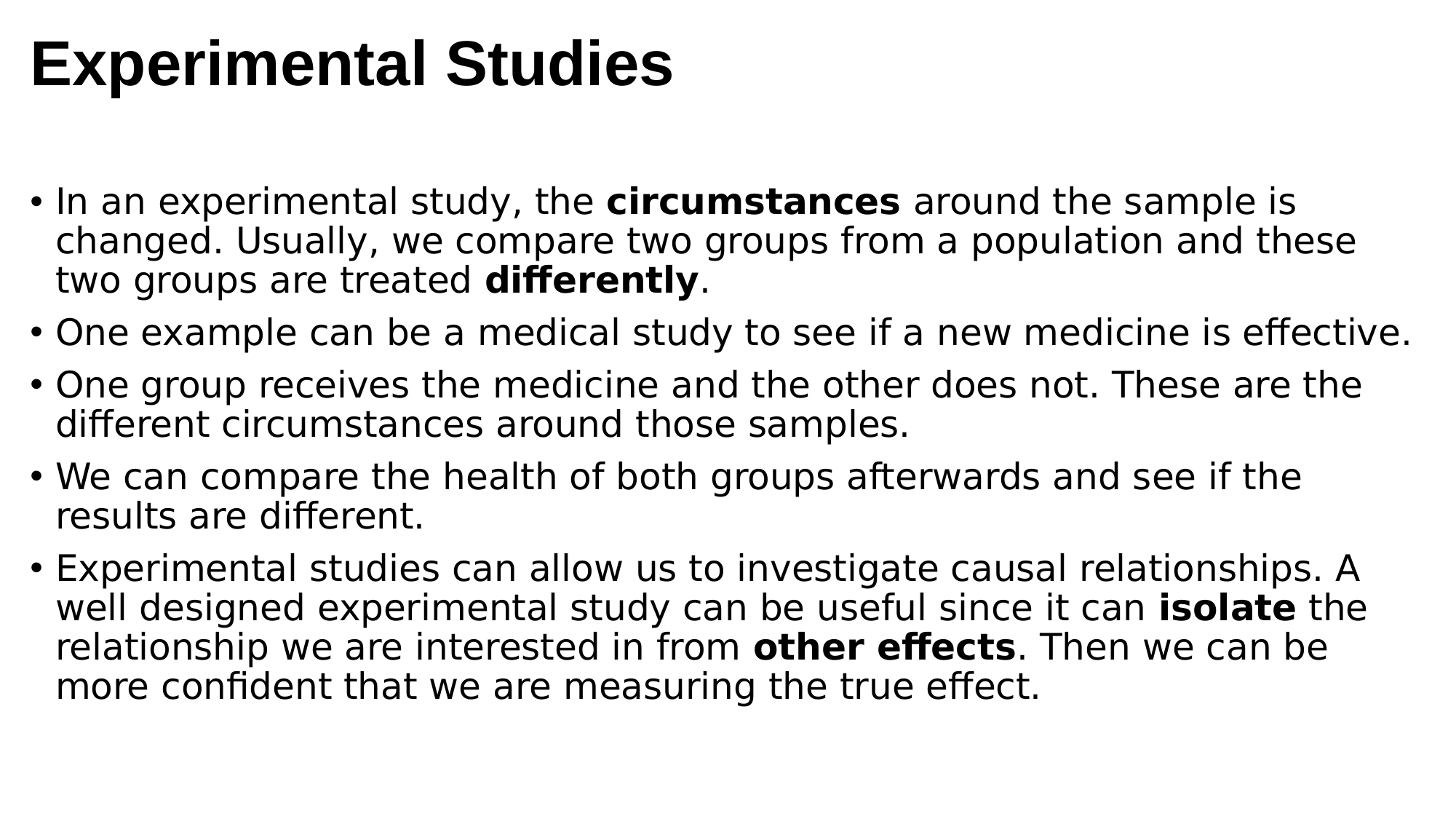

# Experimental Studies

In an experimental study, the circumstances around the sample is changed. Usually, we compare two groups from a population and these two groups are treated differently.
One example can be a medical study to see if a new medicine is effective.
One group receives the medicine and the other does not. These are the different circumstances around those samples.
We can compare the health of both groups afterwards and see if the results are different.
Experimental studies can allow us to investigate causal relationships. A well designed experimental study can be useful since it can isolate the relationship we are interested in from other effects. Then we can be more confident that we are measuring the true effect.